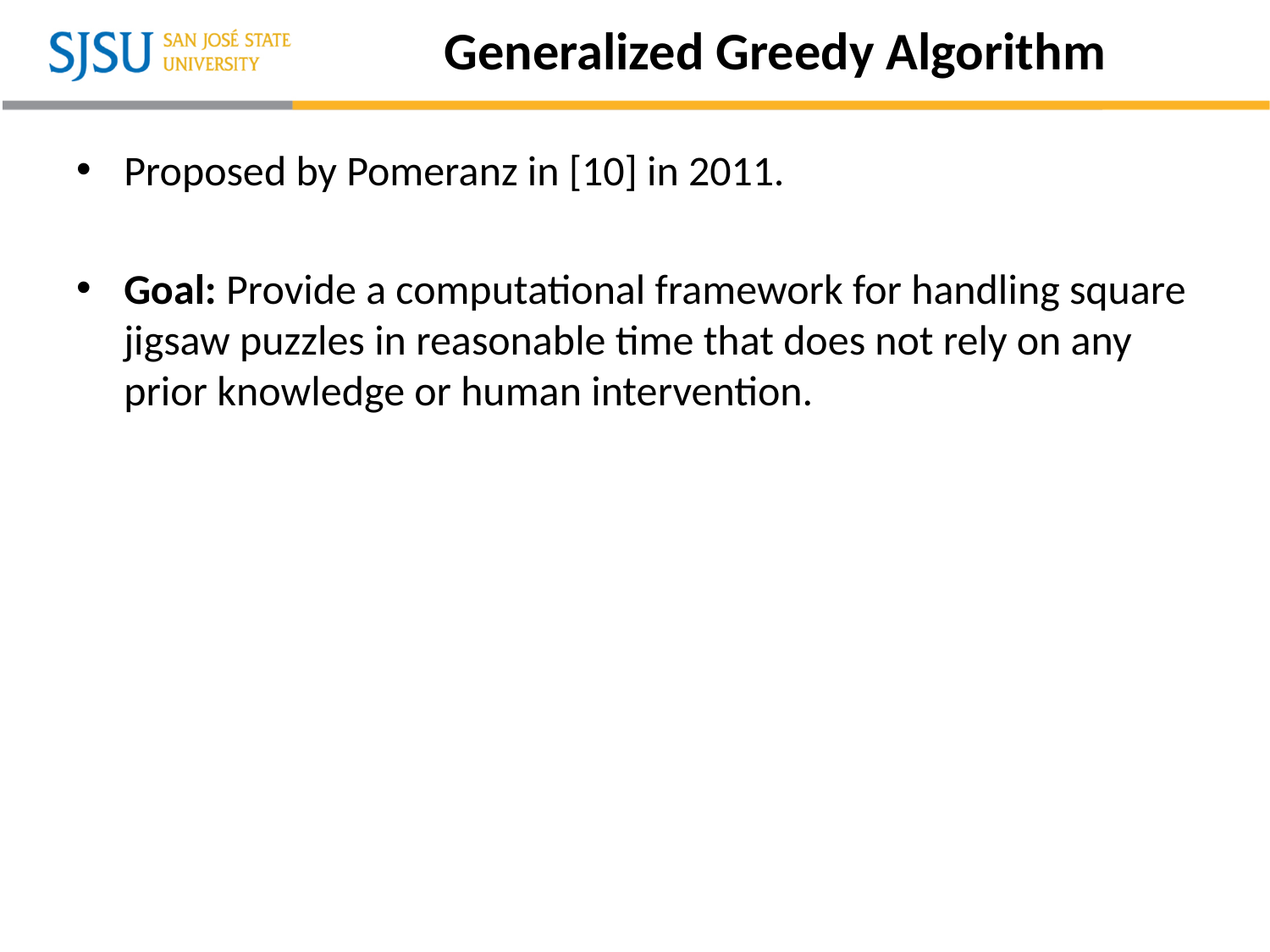

# Generalized Greedy Algorithm
Proposed by Pomeranz in [10] in 2011.

Goal: Provide a computational framework for handling square jigsaw puzzles in reasonable time that does not rely on any prior knowledge or human intervention.